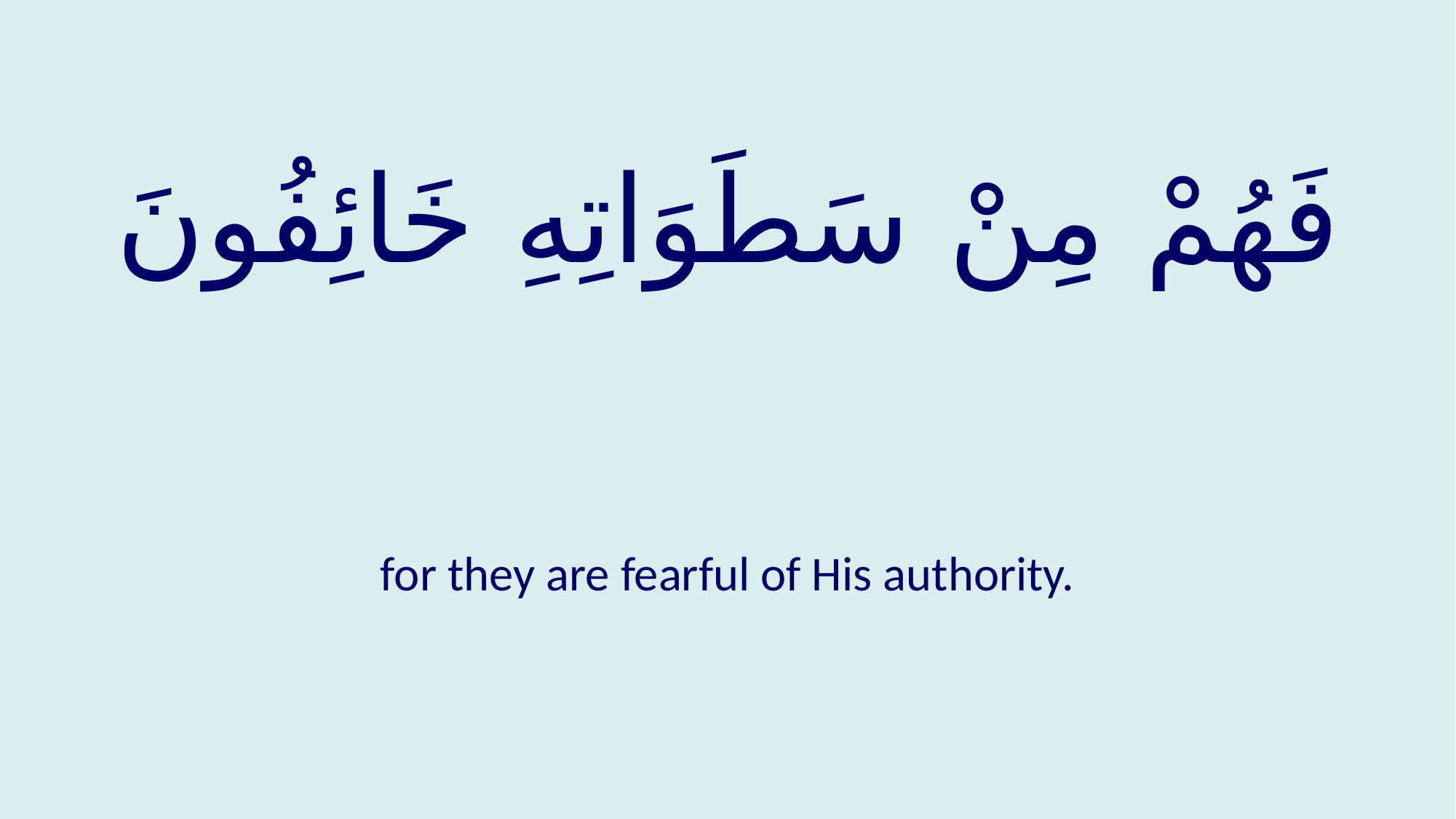

# فَهُمْ مِنْ سَطَوَاتِهِ خَائِفُونَ
for they are fearful of His authority.